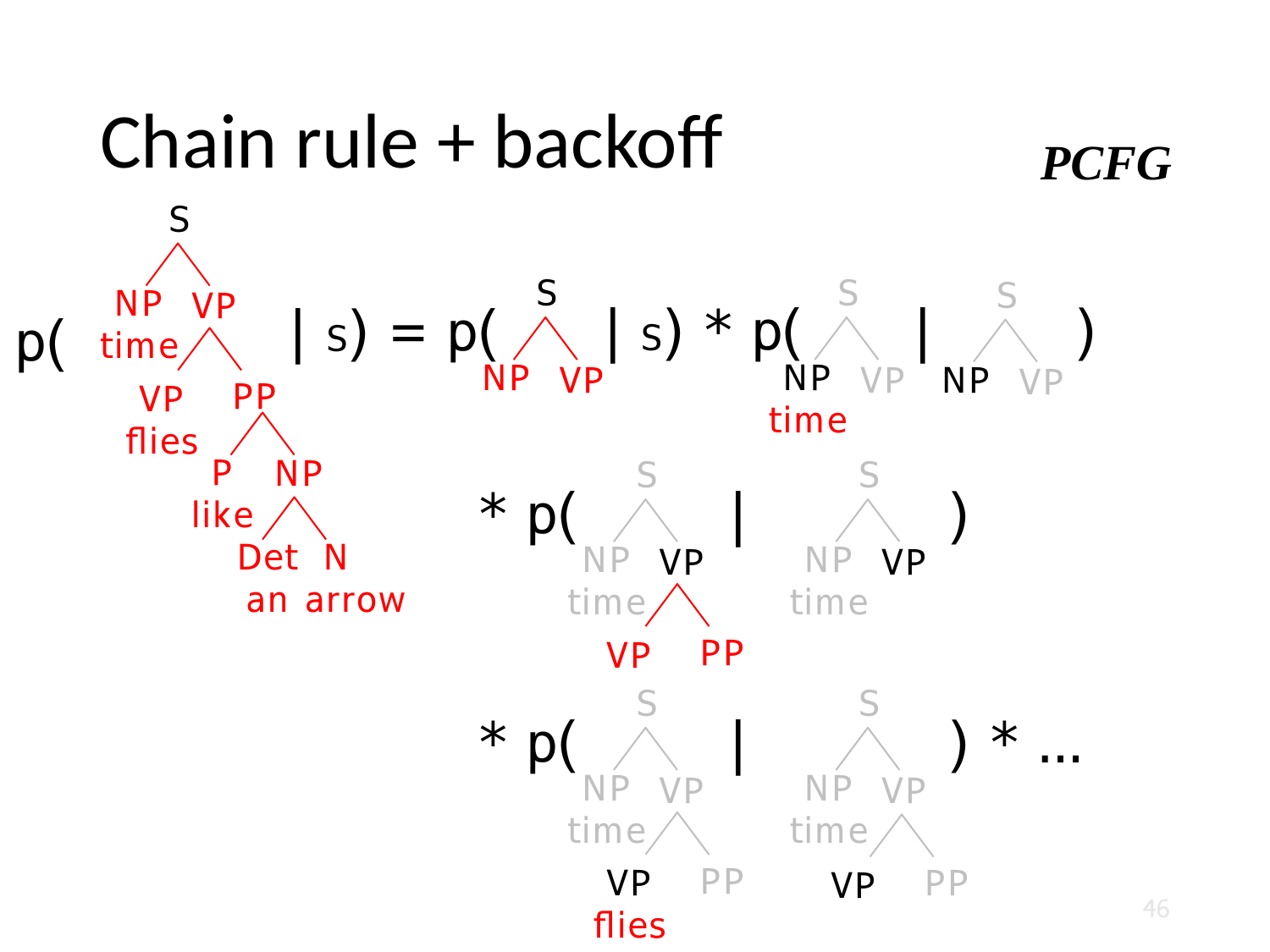

# Chain rule + backoff

PCFG
S

S
S
S
NP
time
VP
| S) * p(
|
)
| S) = p(
p(

NP
NP
time
VP
VP
NP
VP
PP
VP
flies

P
like
NP
S
S
* p(
|
)

Det
an
N
 arrow
NP
time
NP
time
VP
VP

PP
VP
S
S
* p(
|
) * …

NP
time
NP
time
VP
VP

PP
VP
flies
PP
VP
46